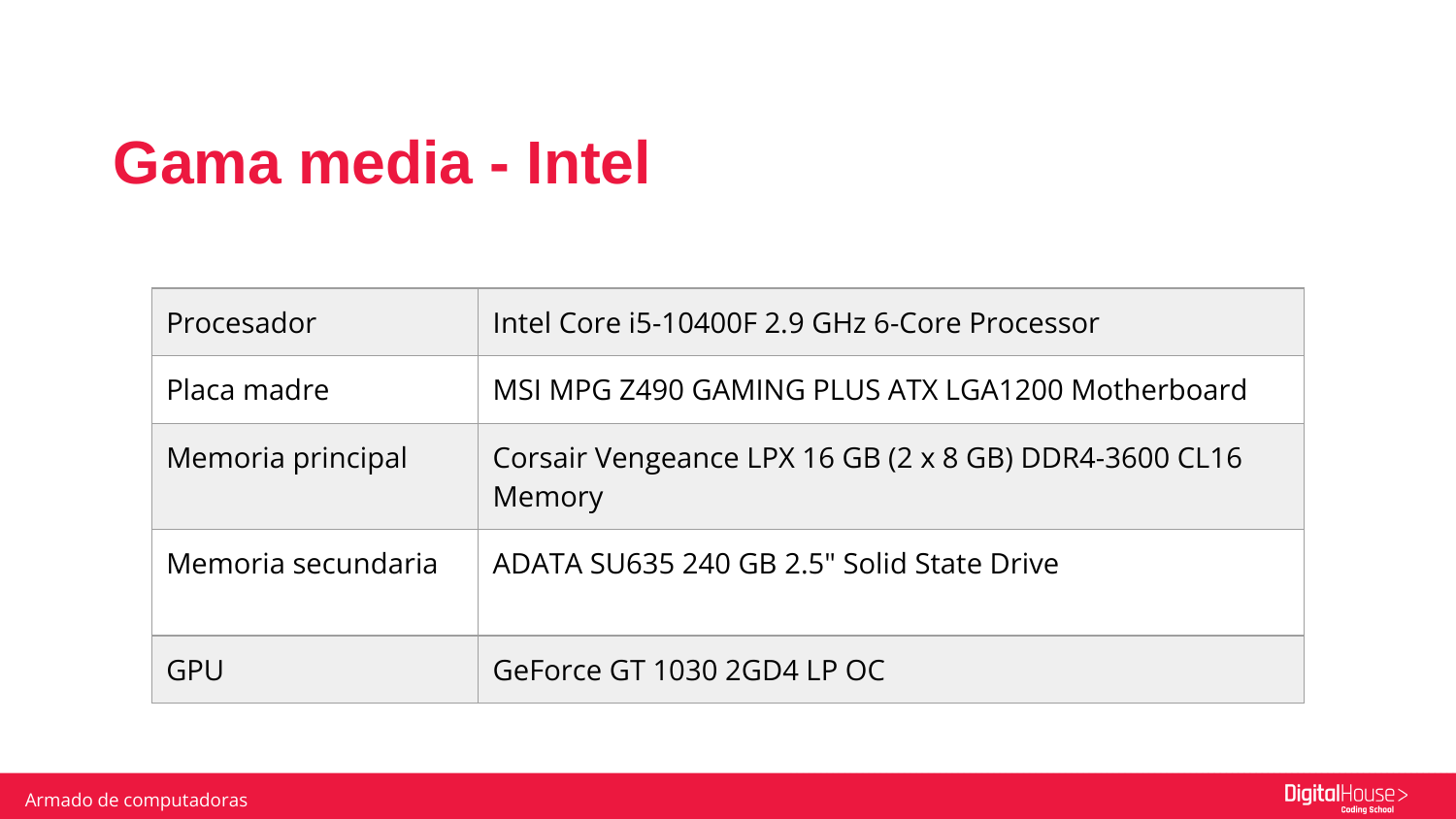

Gama media - Intel

| Procesador | Intel Core i5-10400F 2.9 GHz 6-Core Processor |
| --- | --- |
| Placa madre | MSI MPG Z490 GAMING PLUS ATX LGA1200 Motherboard |
| Memoria principal | Corsair Vengeance LPX 16 GB (2 x 8 GB) DDR4-3600 CL16 Memory |
| Memoria secundaria | ADATA SU635 240 GB 2.5" Solid State Drive |
| GPU | GeForce GT 1030 2GD4 LP OC |